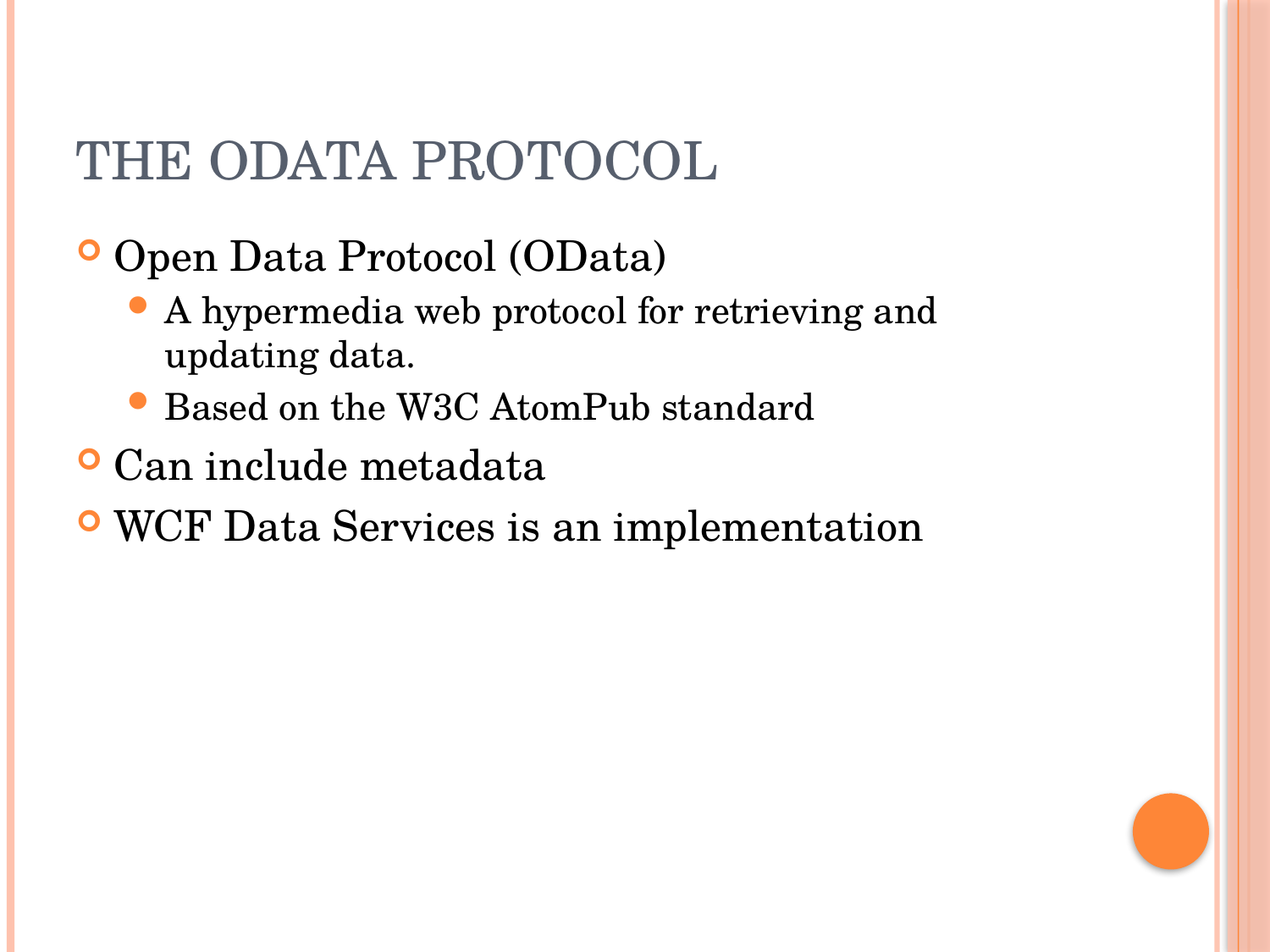

# The OData Protocol
Open Data Protocol (OData)
A hypermedia web protocol for retrieving and updating data.
Based on the W3C AtomPub standard
Can include metadata
WCF Data Services is an implementation